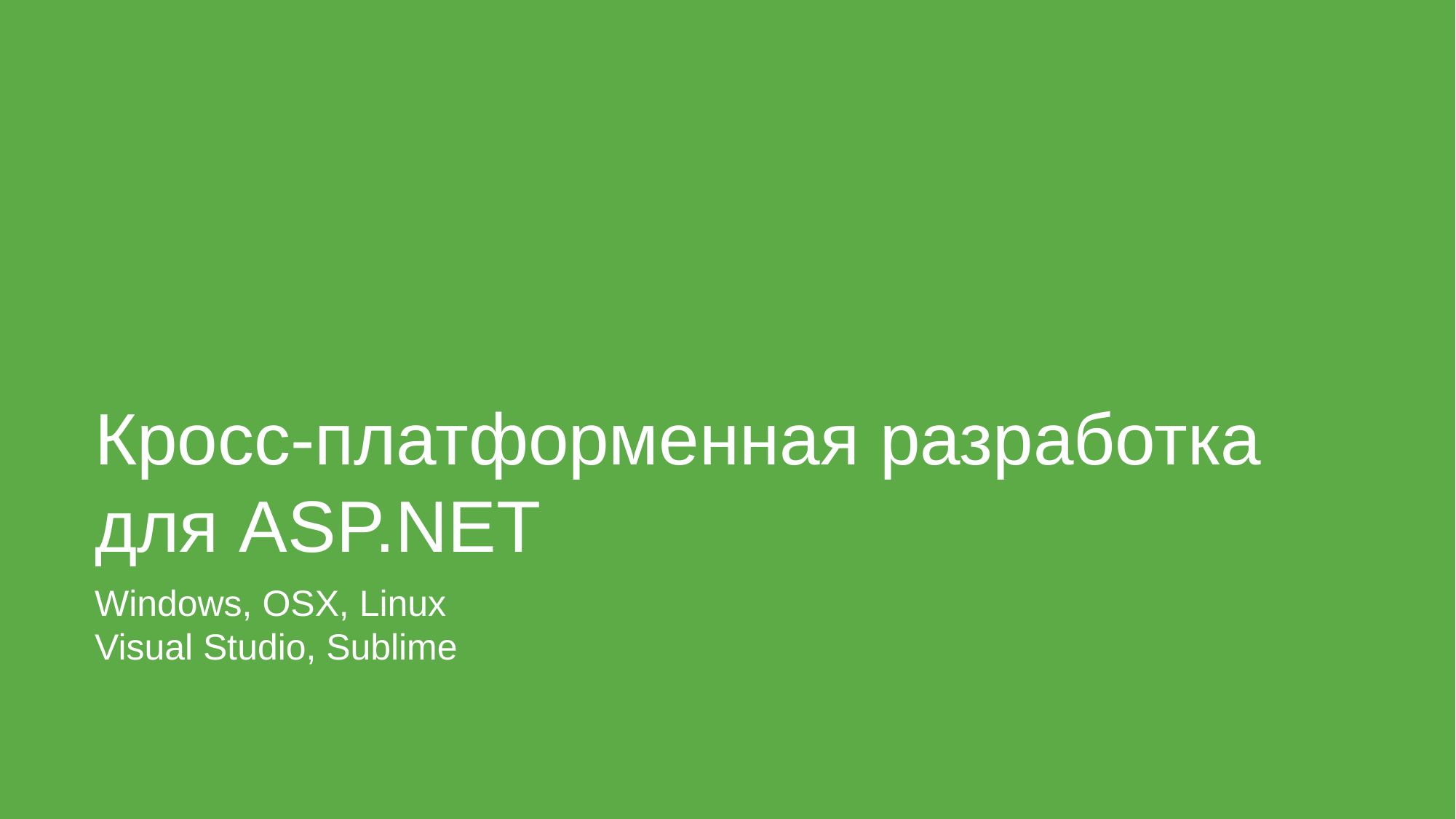

Кросс-платформенная разработка для ASP.NET
Windows, OSX, Linux
Visual Studio, Sublime